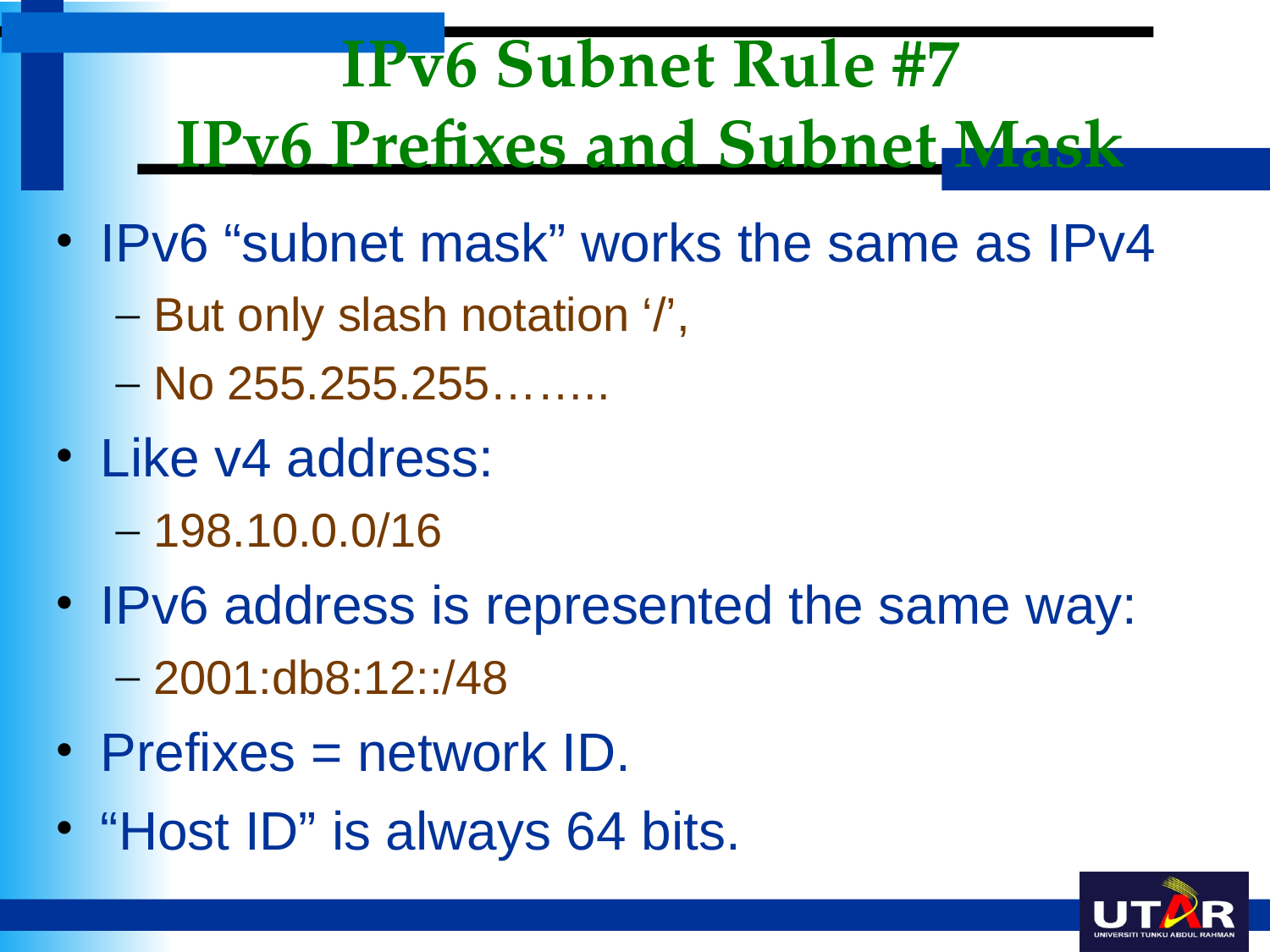

# IPv6 Subnet Rule #7 IPv6 Prefixes and Subnet Mask
IPv6 “subnet mask” works the same as IPv4
But only slash notation ‘/’,
No 255.255.255……..
Like v4 address:
198.10.0.0/16
IPv6 address is represented the same way:
2001:db8:12::/48
Prefixes = network ID.
“Host ID” is always 64 bits.